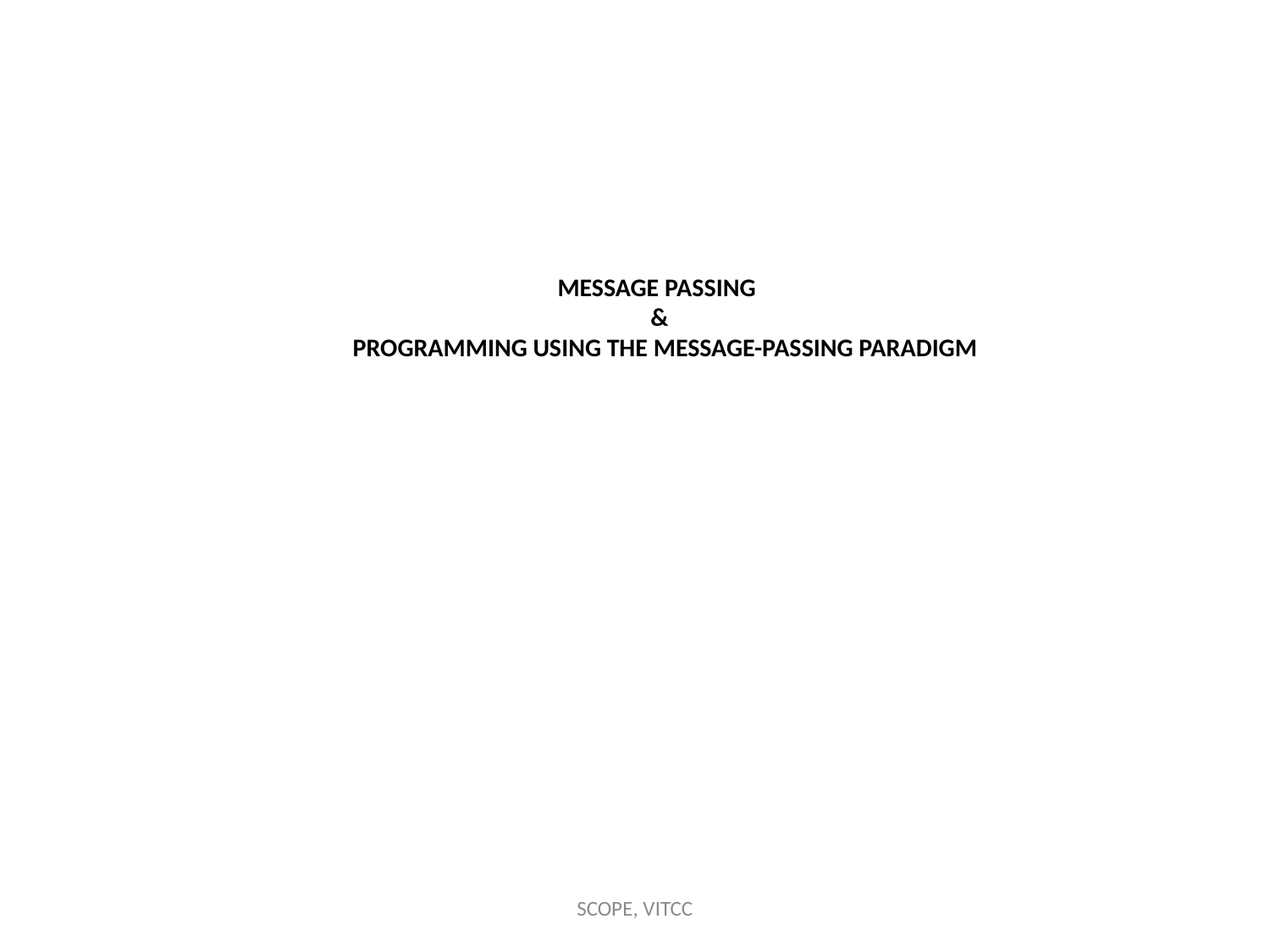

# Message Passing & Programming Using the Message-Passing Paradigm
SCOPE, VITCC